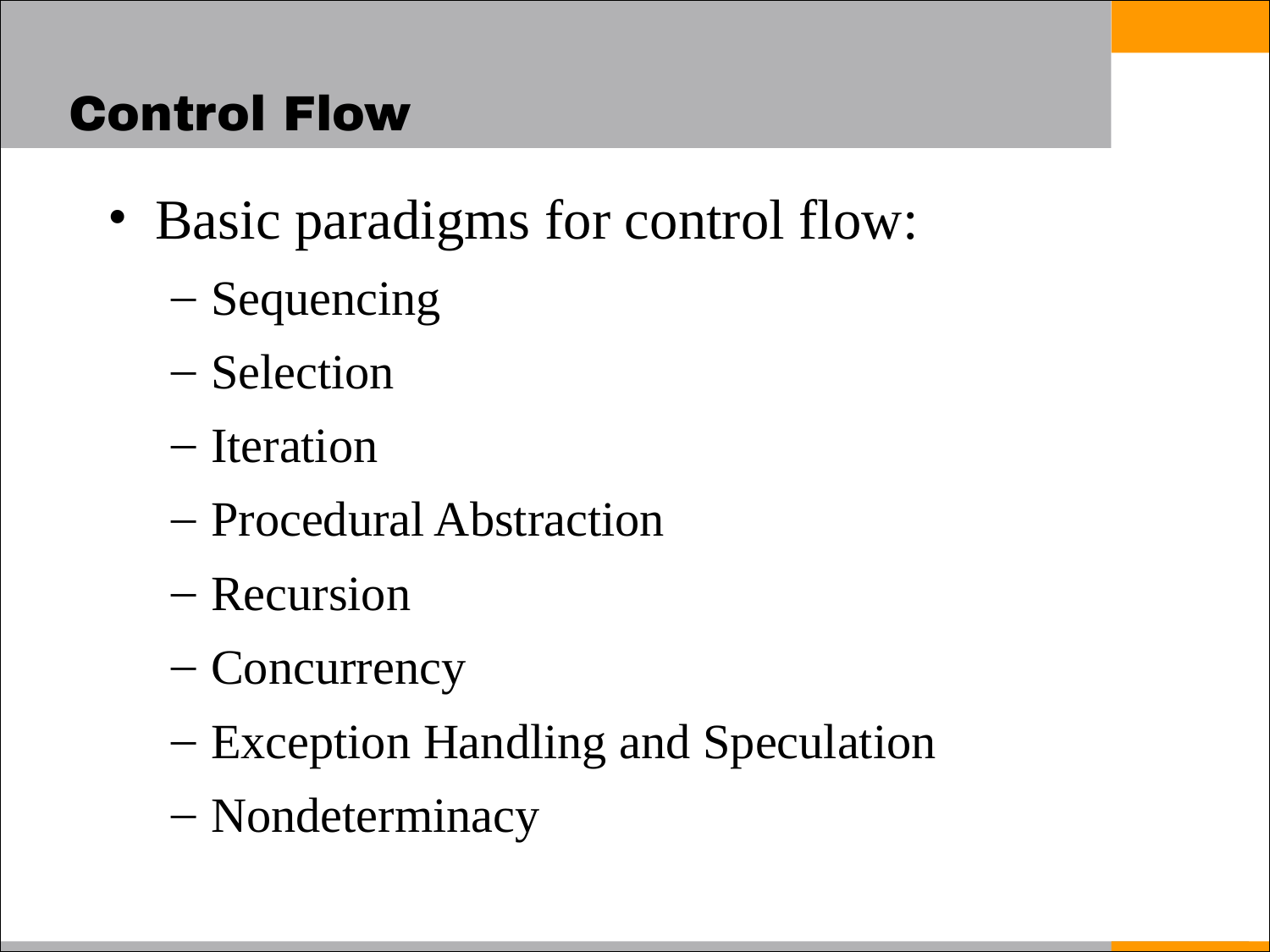

# Control Flow
Basic paradigms for control flow:
Sequencing
Selection
Iteration
Procedural Abstraction
Recursion
Concurrency
Exception Handling and Speculation
Nondeterminacy